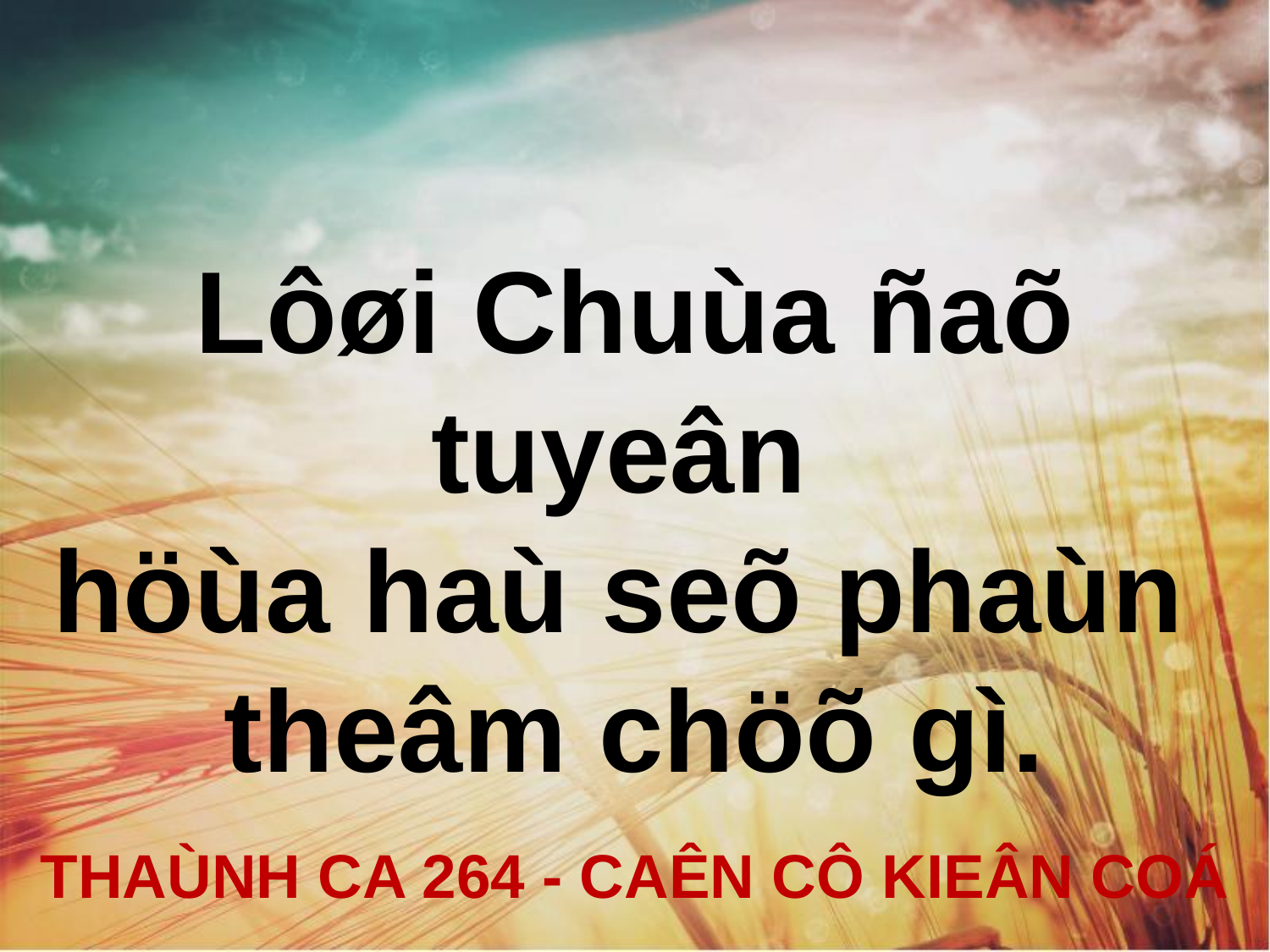

Lôøi Chuùa ñaõ tuyeân
höùa haù seõ phaùn
theâm chöõ gì.
THAÙNH CA 264 - CAÊN CÔ KIEÂN COÁ